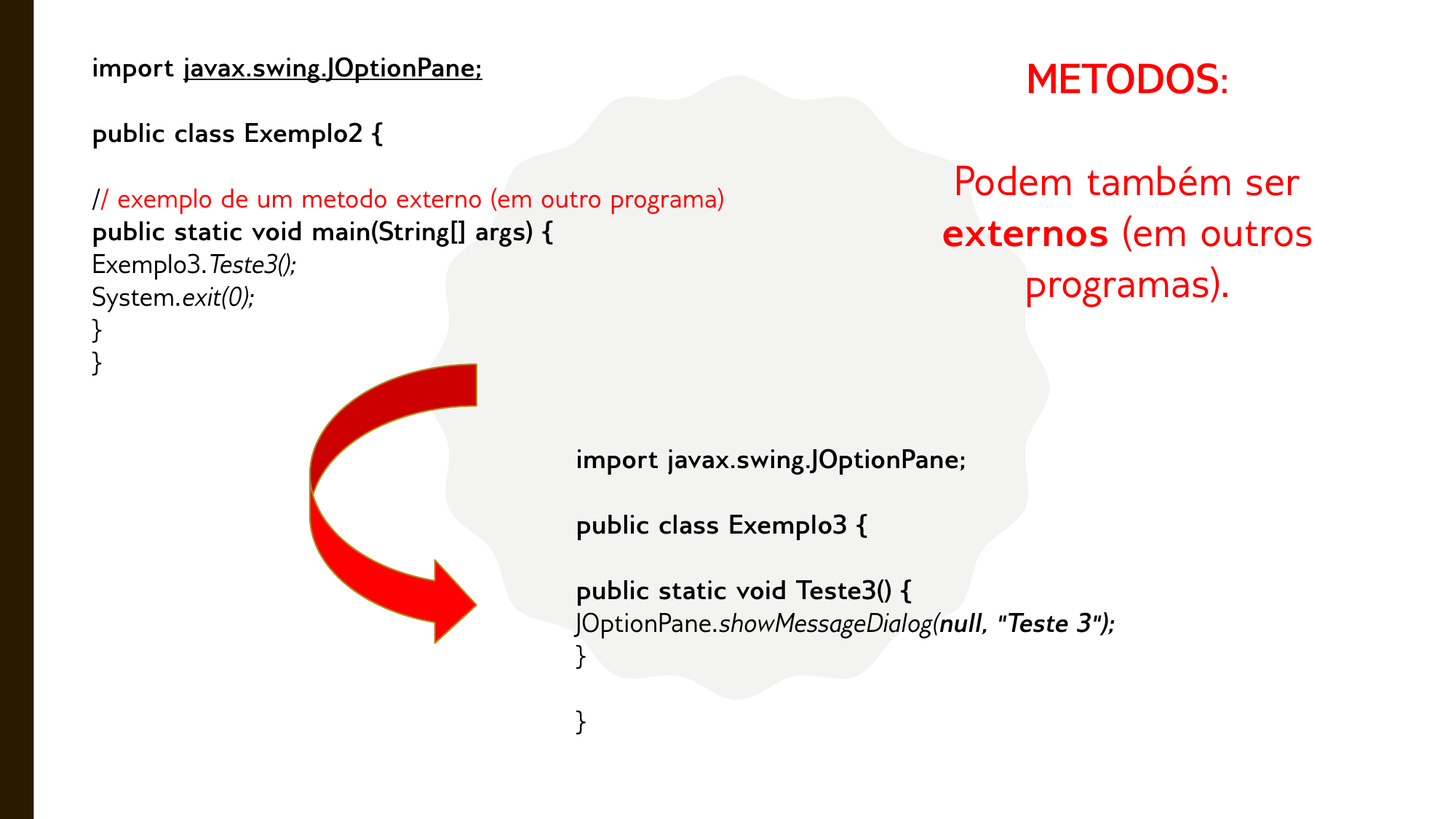

import javax.swing.JOptionPane;

public class Exemplo2 {

// exemplo de um metodo externo (em outro programa)
public static void main(String[] args) {
Exemplo3.Teste3();
System.exit(0);
}
}
METODOS:

Podem também ser externos (em outros programas).

import javax.swing.JOptionPane;

public class Exemplo3 {

public static void Teste3() {
JOptionPane.showMessageDialog(null, "Teste 3");
}

}